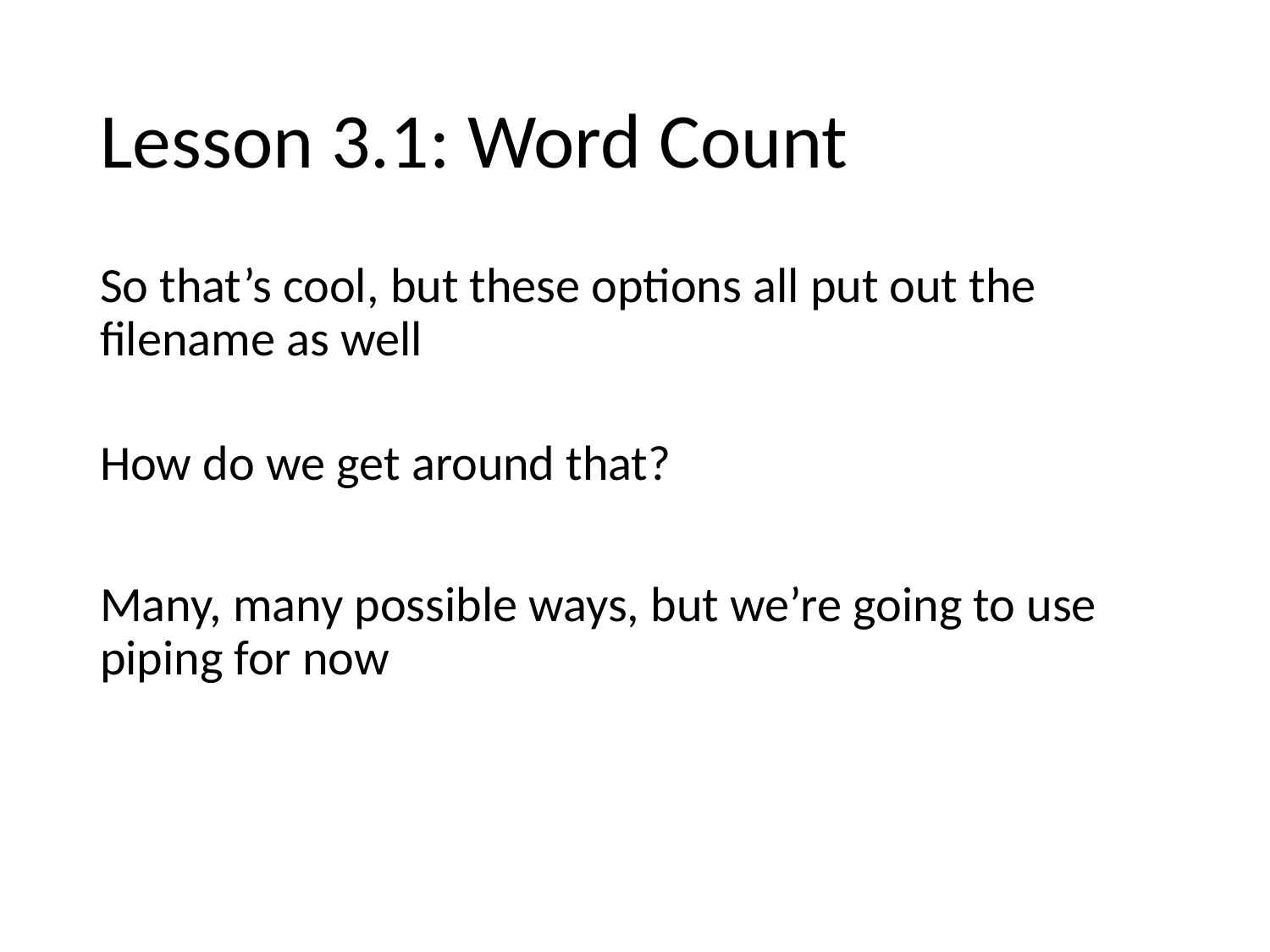

# Lesson 3.1: Word Count
So that’s cool, but these options all put out the filename as well
How do we get around that?

Many, many possible ways, but we’re going to use piping for now